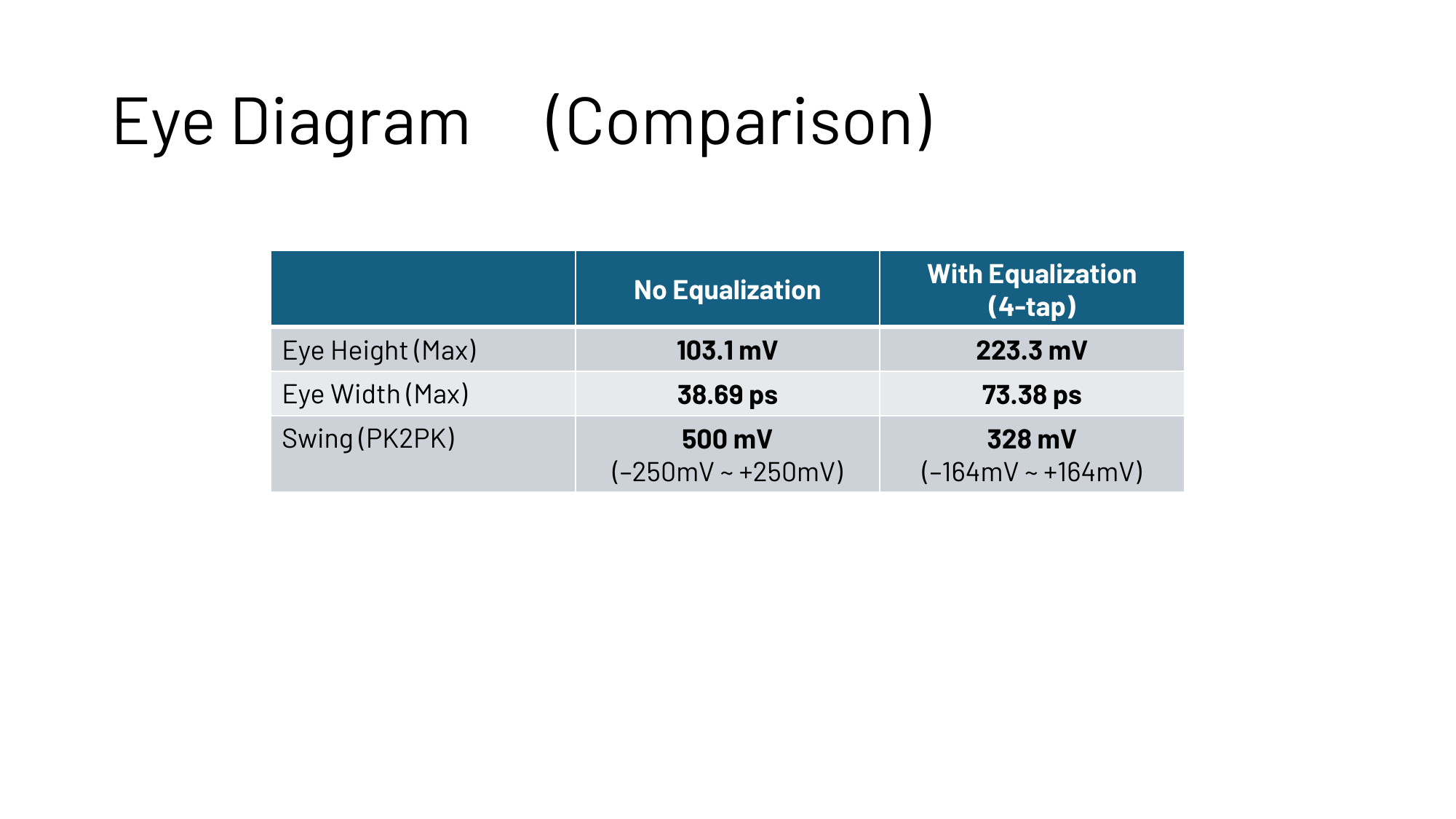

# Eye Diagram	(Comparison)
|  | No Equalization | With Equalization (4-tap) |
| --- | --- | --- |
| Eye Height (Max) | 103.1 mV | 223.3 mV |
| Eye Width (Max) | 38.69 ps | 73.38 ps |
| Swing (PK2PK) | 500 mV (–250mV ~ +250mV) | 328 mV (–164mV ~ +164mV) |